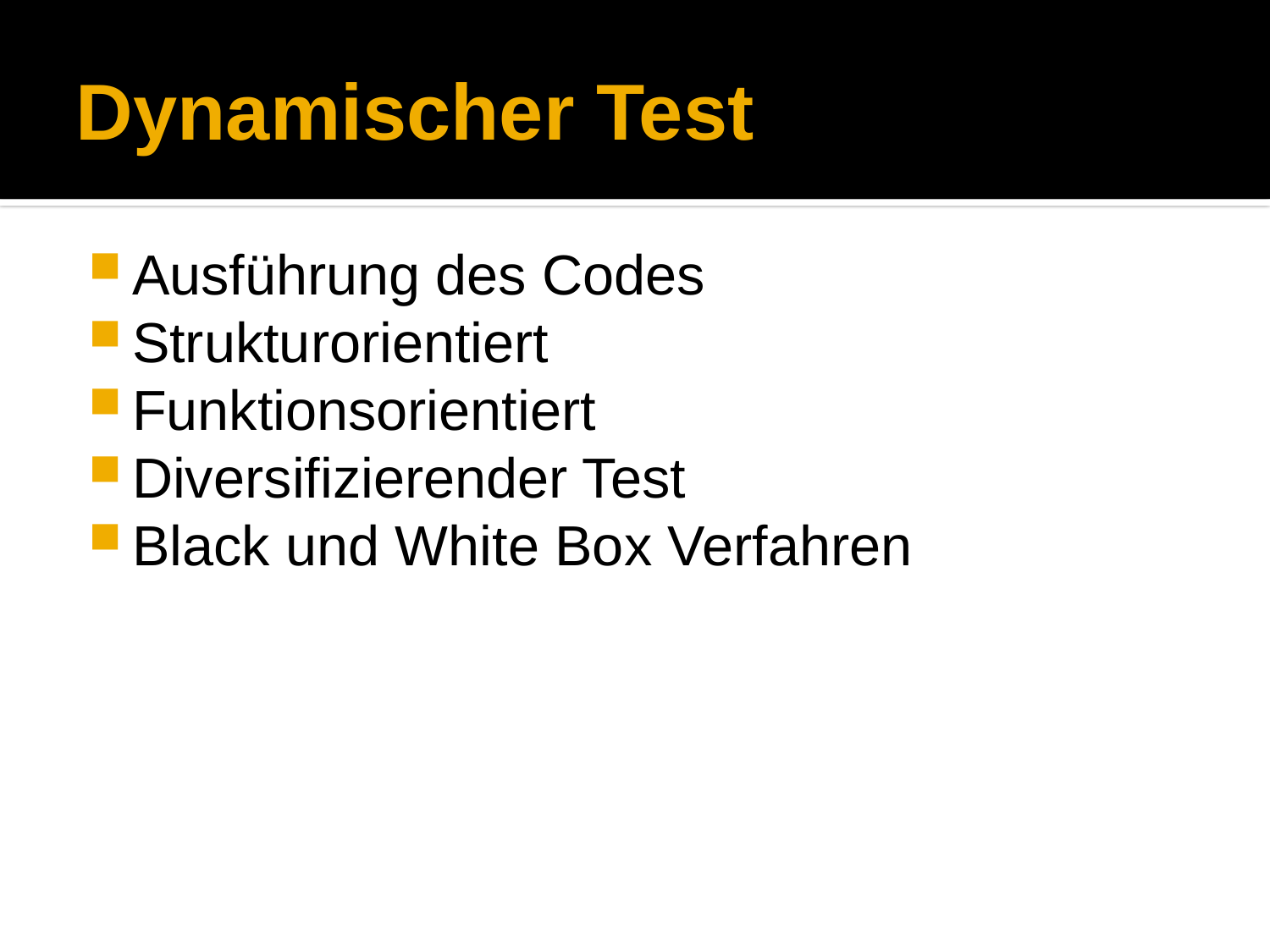

Dynamischer Test
Ausführung des Codes
Strukturorientiert
Funktionsorientiert
Diversifizierender Test
Black und White Box Verfahren